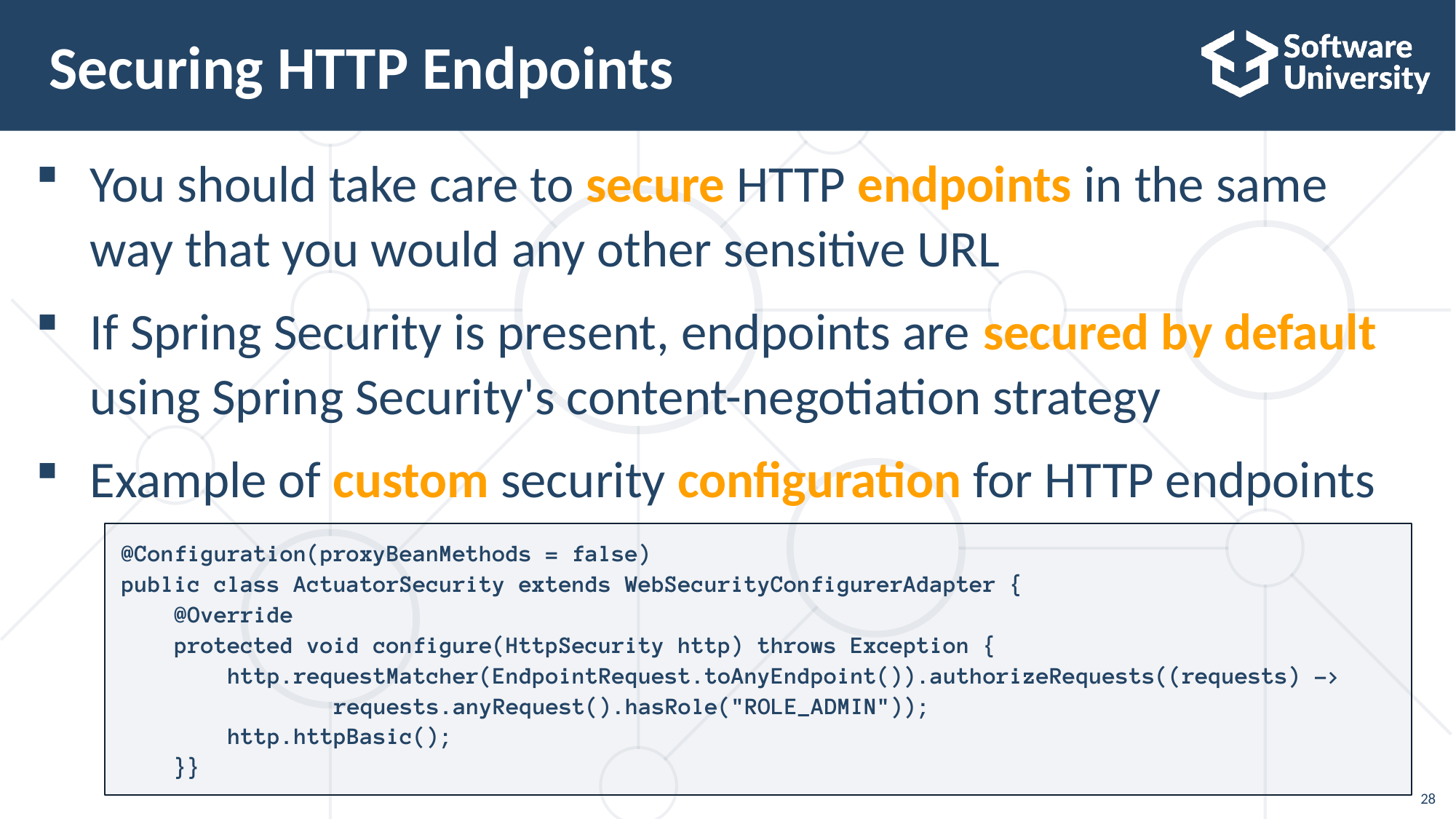

# Securing HTTP Endpoints
You should take care to secure HTTP endpoints in the same way that you would any other sensitive URL
If Spring Security is present, endpoints are secured by default using Spring Security's content-negotiation strategy
Example of custom security configuration for HTTP endpoints
@Configuration(proxyBeanMethods = false)
public class ActuatorSecurity extends WebSecurityConfigurerAdapter {
    @Override
    protected void configure(HttpSecurity http) throws Exception {
        http.requestMatcher(EndpointRequest.toAnyEndpoint()).authorizeRequests((requests) ->
                requests.anyRequest().hasRole("ROLE_ADMIN"));
        http.httpBasic();
    }}
28